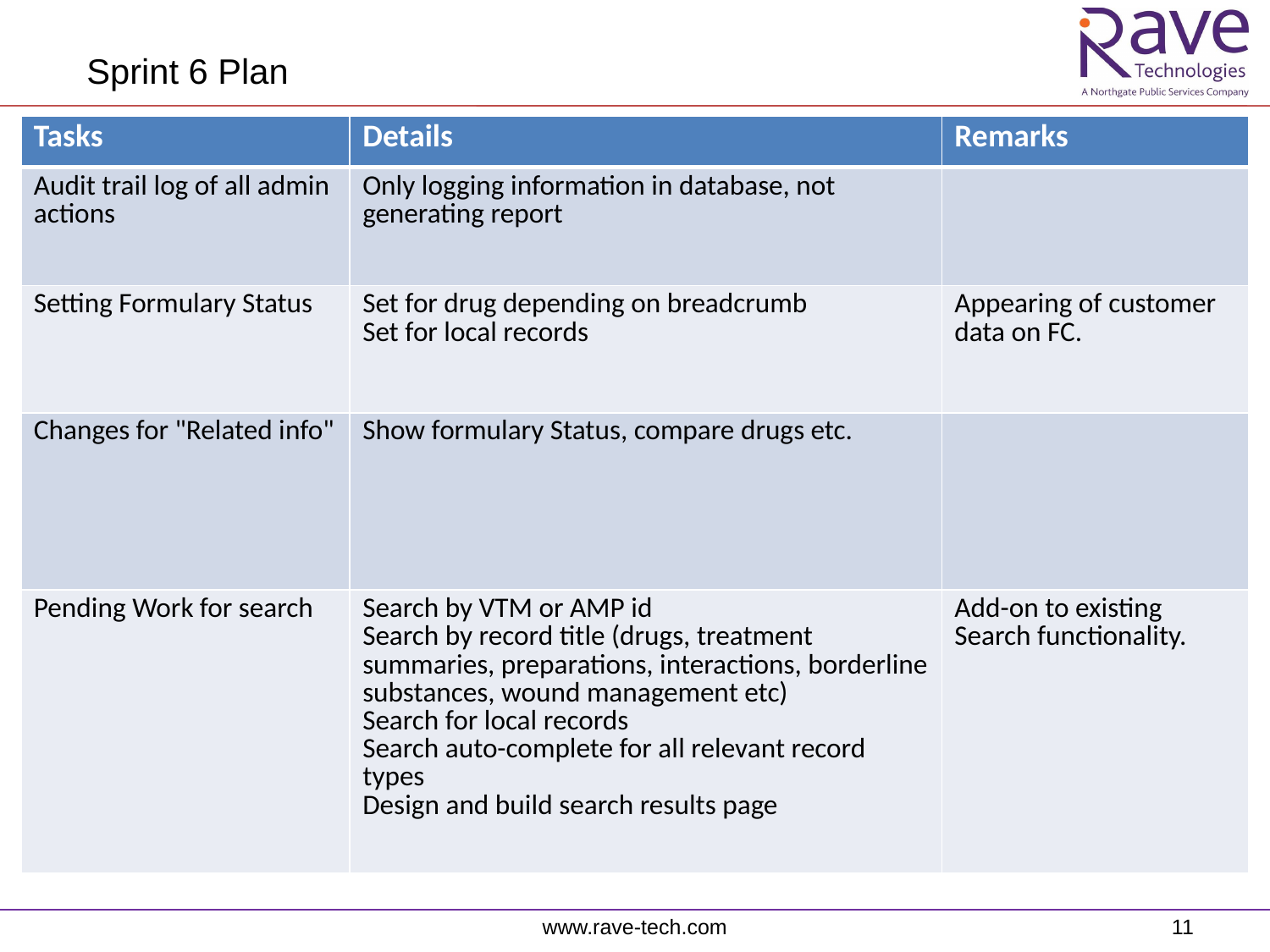

Sprint 6 Plan

| Tasks | Details | Remarks |
| --- | --- | --- |
| Audit trail log of all admin actions | Only logging information in database, not generating report |  |
| Setting Formulary Status | Set for drug depending on breadcrumb Set for local records | Appearing of customer data on FC. |
| Changes for "Related info" | Show formulary Status, compare drugs etc. |  |
| Pending Work for search | Search by VTM or AMP id Search by record title (drugs, treatment summaries, preparations, interactions, borderline substances, wound management etc) Search for local records Search auto-complete for all relevant record types Design and build search results page | Add-on to existing Search functionality. |
www.rave-tech.com
11